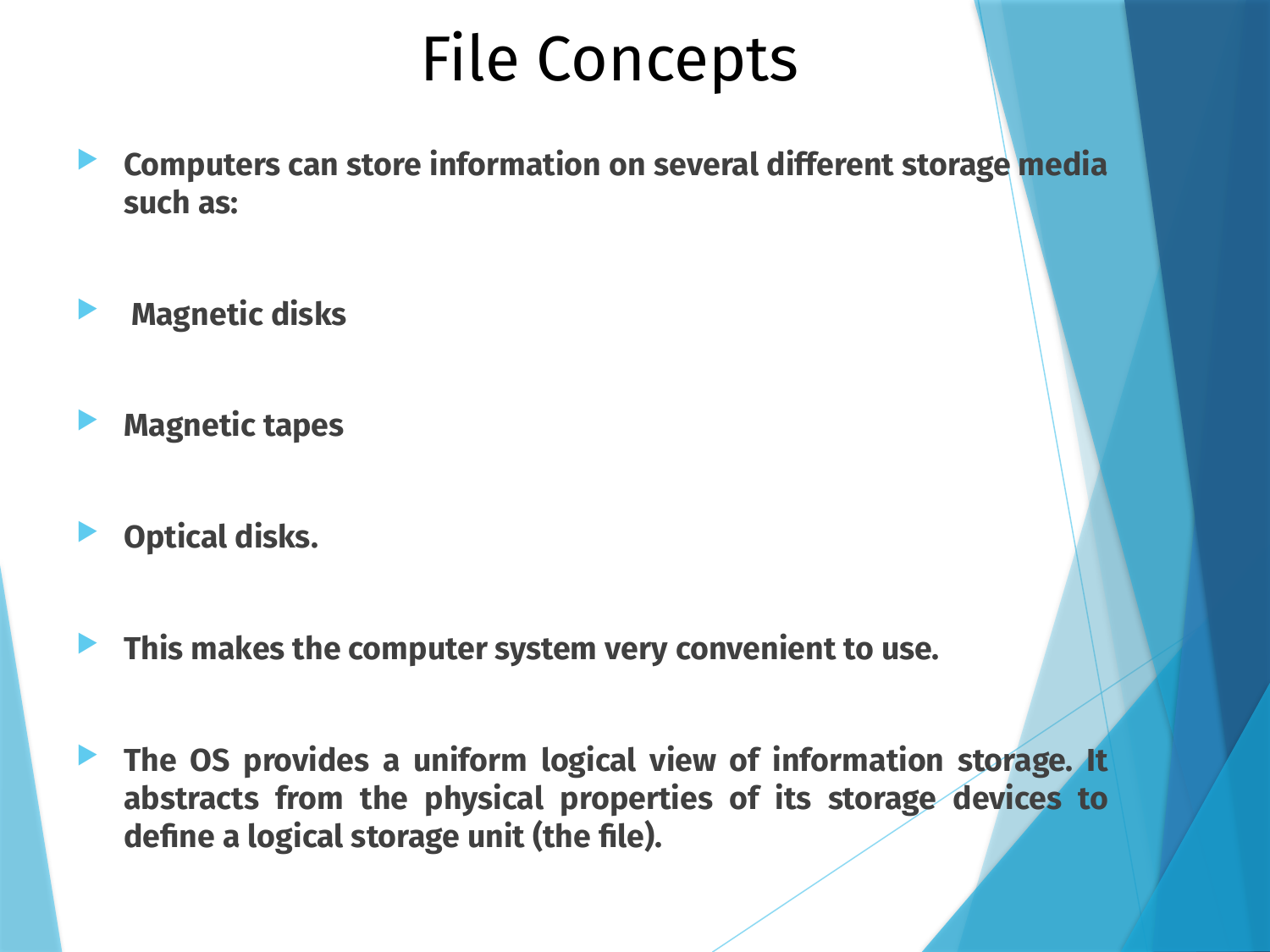

# File Concepts
Computers can store information on several different storage media such as:

 Magnetic disks

Magnetic tapes

Optical disks.

This makes the computer system very convenient to use.

The OS provides a uniform logical view of information storage. It abstracts from the physical properties of its storage devices to define a logical storage unit (the file).